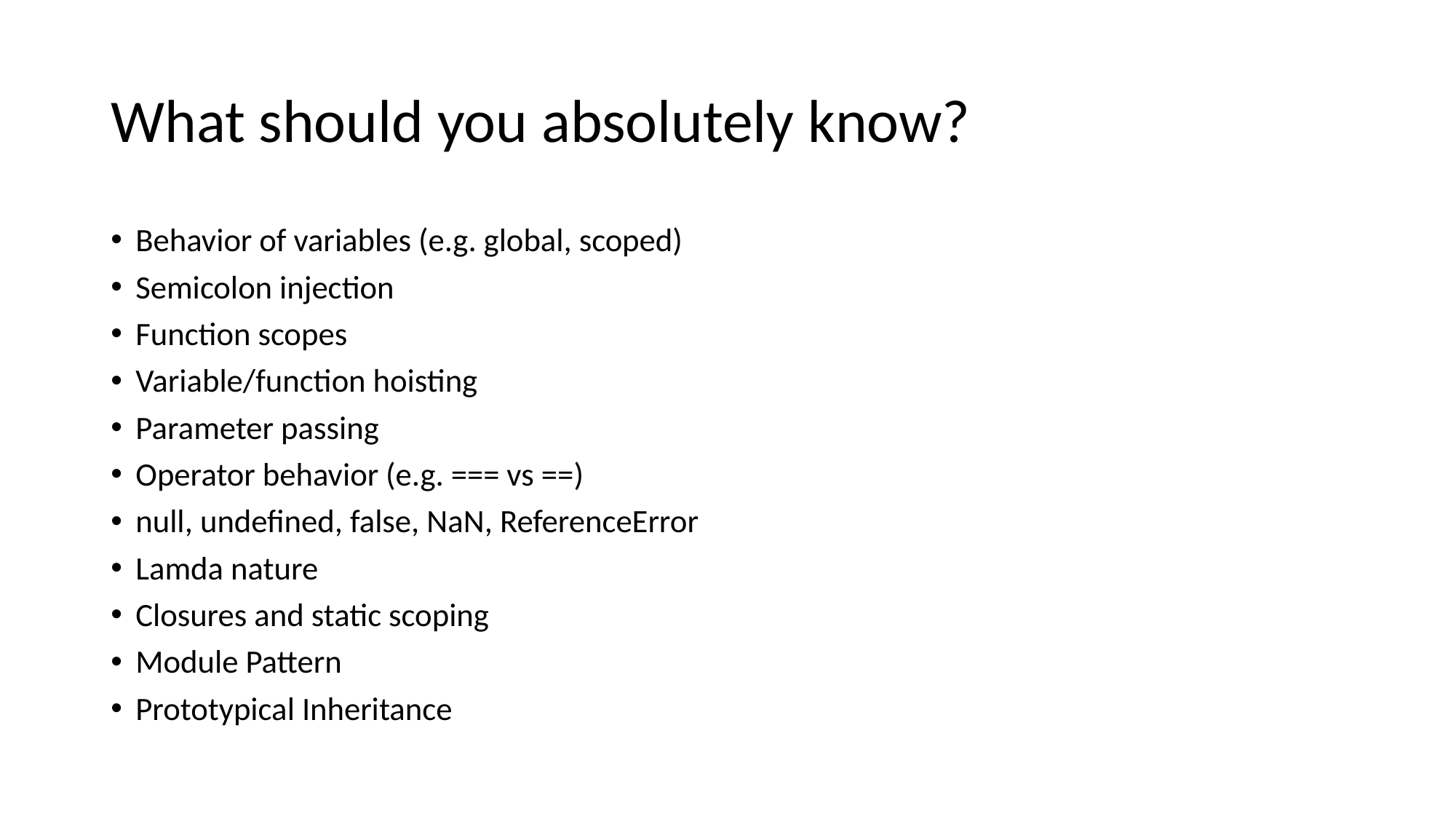

# What should you absolutely know?
Behavior of variables (e.g. global, scoped)
Semicolon injection
Function scopes
Variable/function hoisting
Parameter passing
Operator behavior (e.g. === vs ==)
null, undefined, false, NaN, ReferenceError
Lamda nature
Closures and static scoping
Module Pattern
Prototypical Inheritance